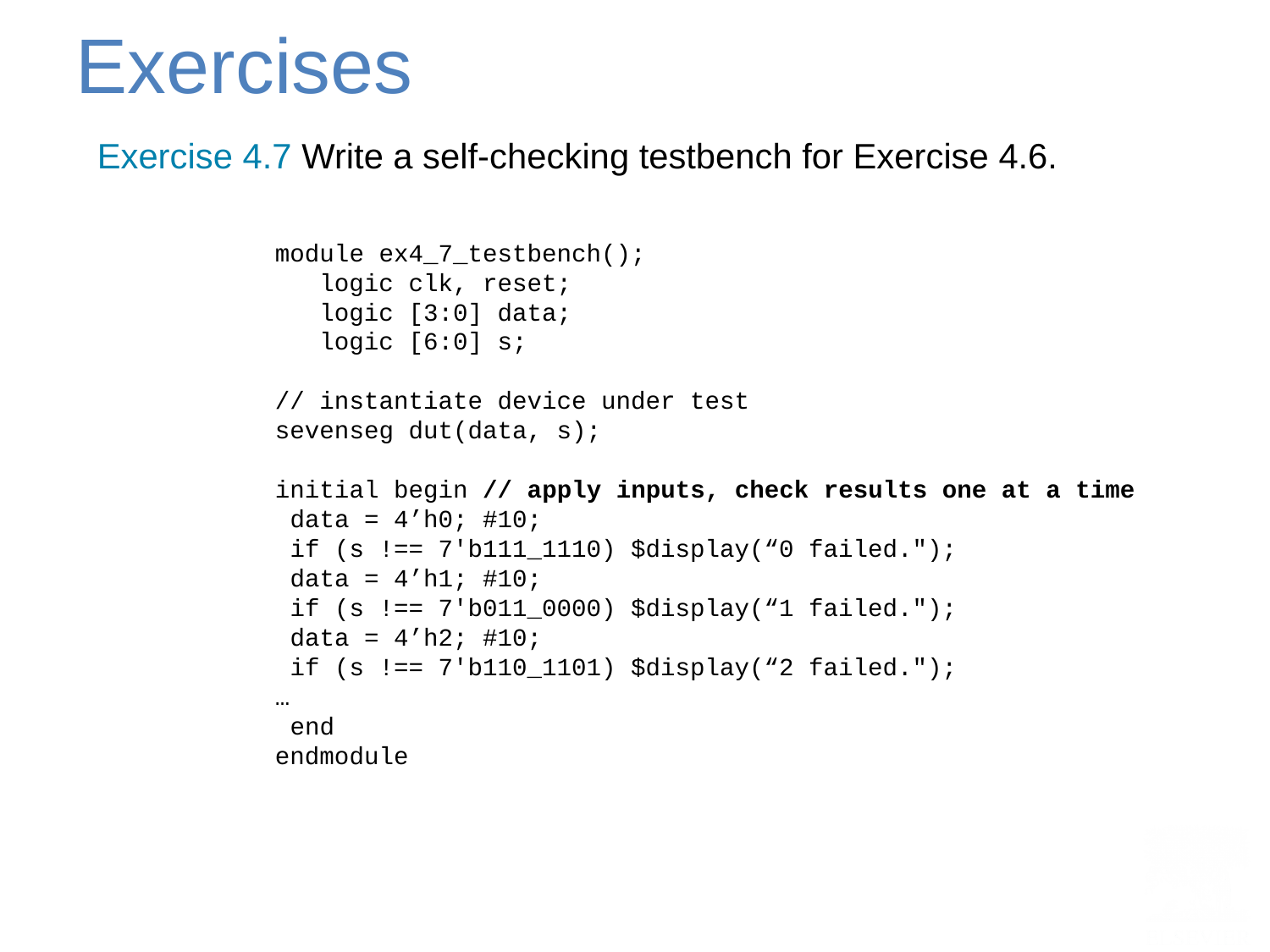

Exercises
Exercise 4.7 Write a self-checking testbench for Exercise 4.6.

module ex4_7_testbench();
   logic clk, reset;
   logic [3:0] data;
   logic [6:0] s;

// instantiate device under test
sevenseg dut(data, s);

initial begin // apply inputs, check results one at a time
 data = 4’h0; #10;
 if (s !== 7'b111_1110) $display(“0 failed.");
 data = 4’h1; #10;
 if (s !== 7'b011_0000) $display(“1 failed.");
 data = 4’h2; #10;
 if (s !== 7'b110_1101) $display(“2 failed.");
…
 end
endmodule